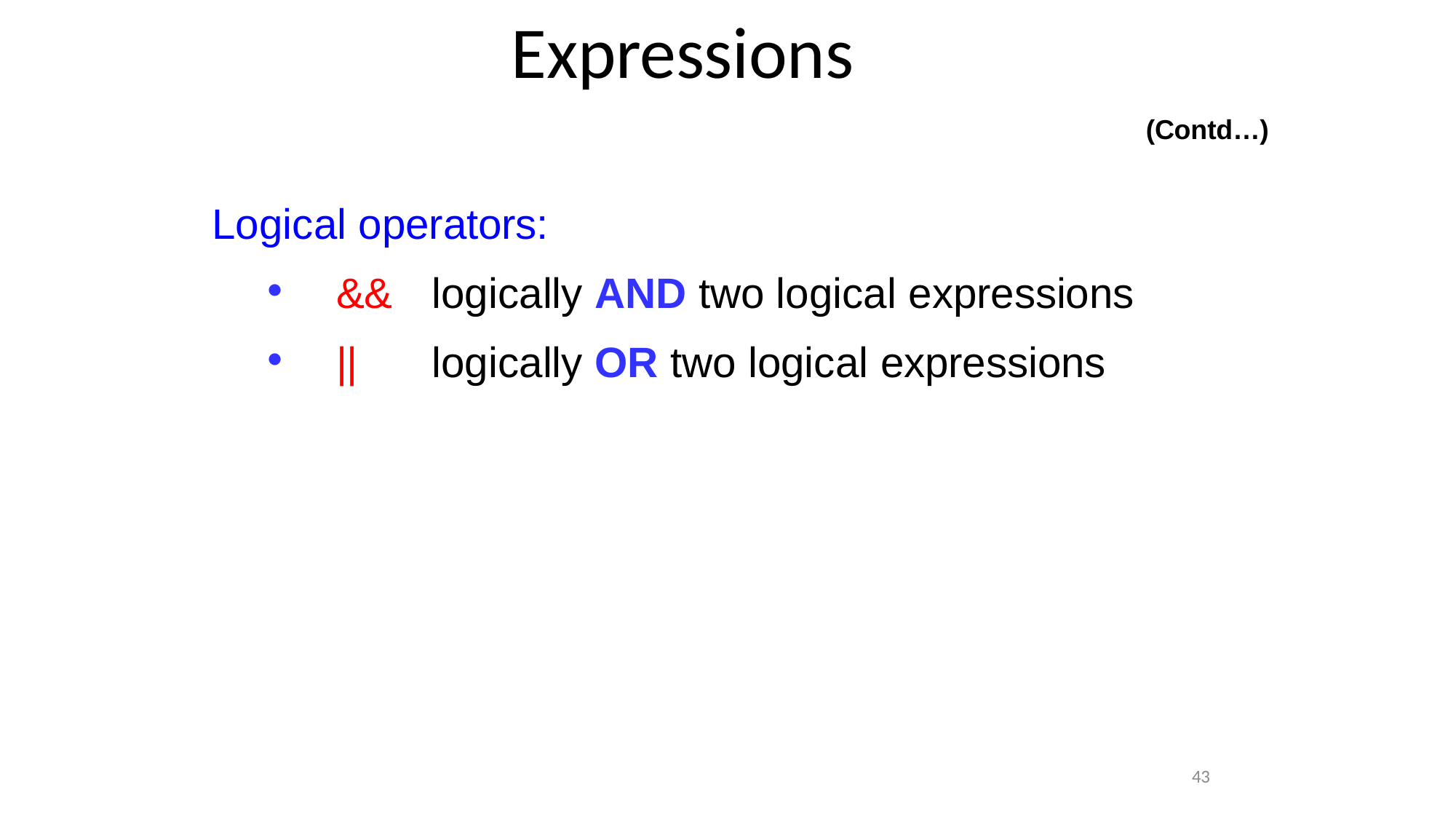

Expressions
(Contd…)
Logical operators:
&&	logically AND two logical expressions
||	logically OR two logical expressions
●
●
43